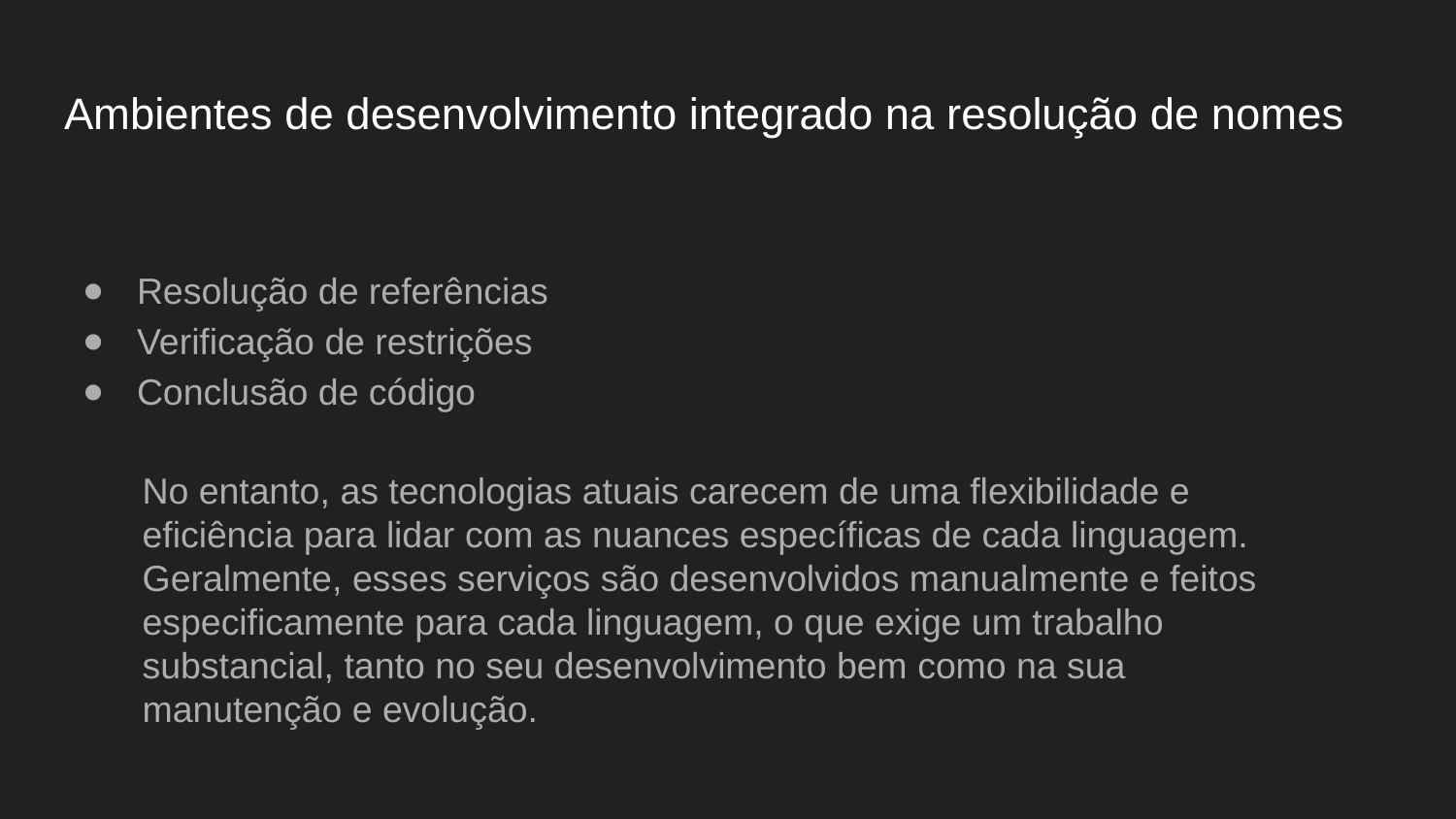

# Ambientes de desenvolvimento integrado na resolução de nomes
Resolução de referências
Verificação de restrições
Conclusão de código

No entanto, as tecnologias atuais carecem de uma flexibilidade e eficiência para lidar com as nuances específicas de cada linguagem.
Geralmente, esses serviços são desenvolvidos manualmente e feitos especificamente para cada linguagem, o que exige um trabalho substancial, tanto no seu desenvolvimento bem como na sua manutenção e evolução.